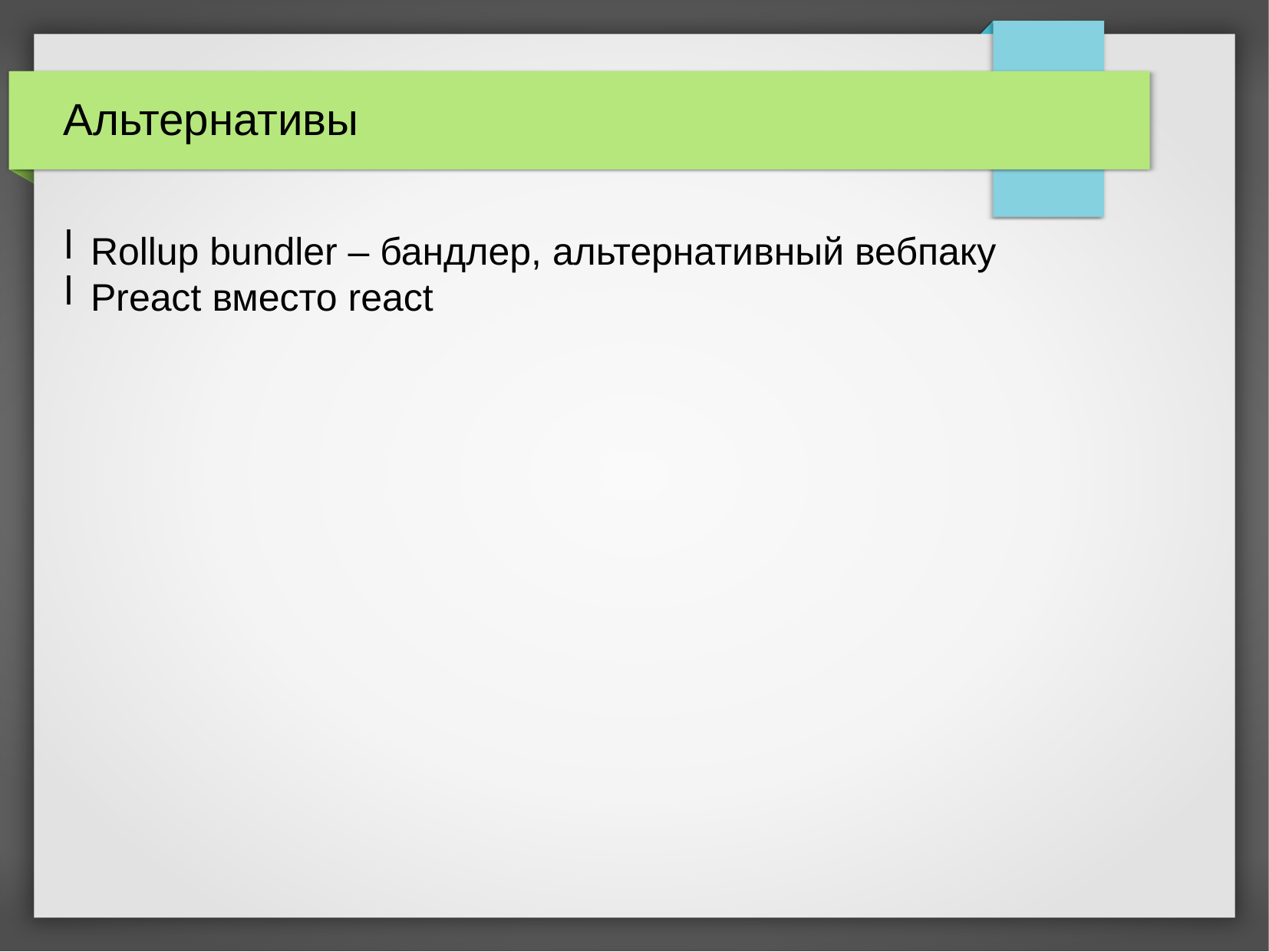

Альтернативы
Rollup bundler – бандлер, альтернативный вебпаку
Preact вместо react